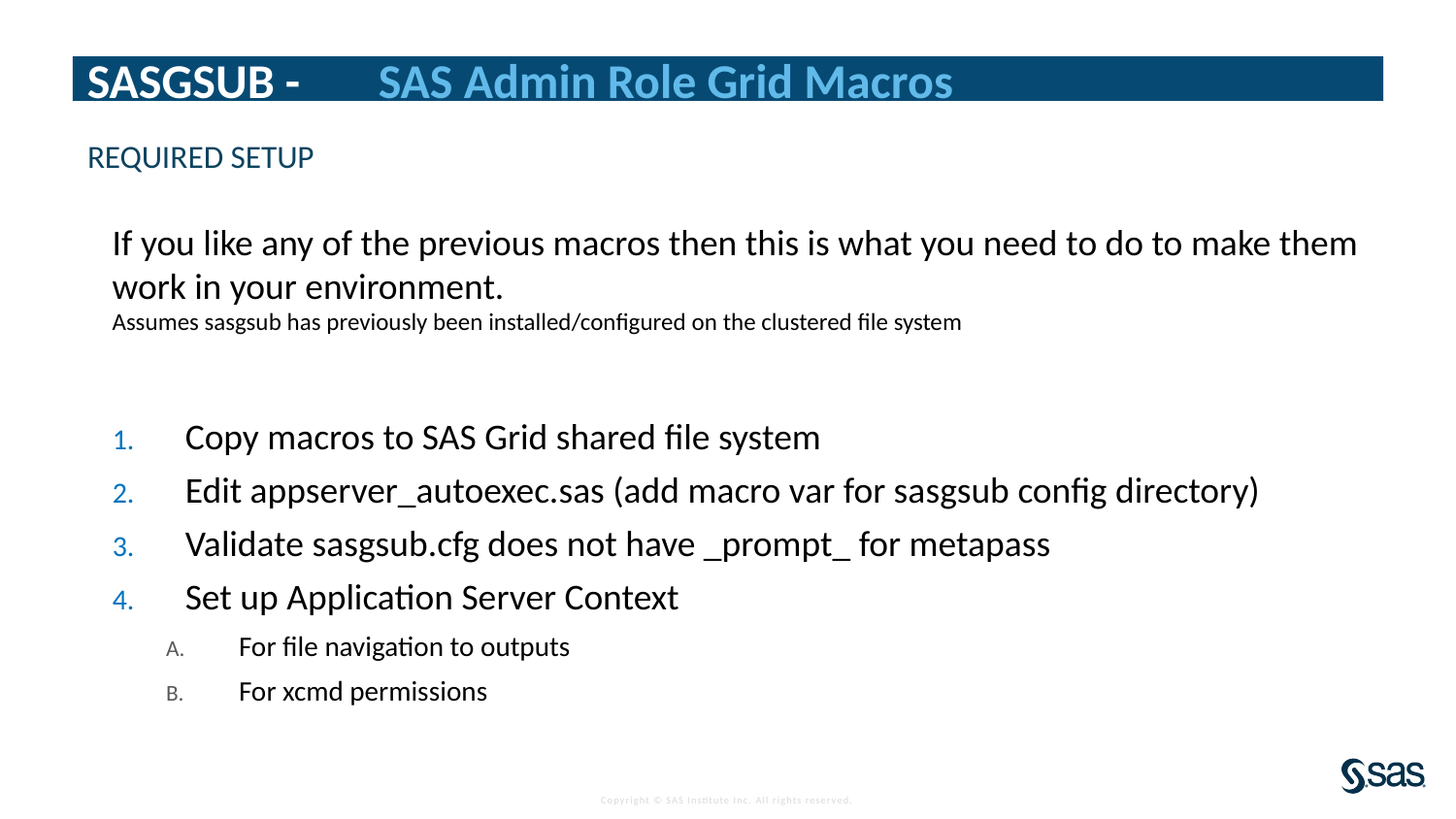

SASGSUB -  	SAS Admin Role Grid Macros
Required setup
If you like any of the previous macros then this is what you need to do to make them work in your environment.
Assumes sasgsub has previously been installed/configured on the clustered file system
Copy macros to SAS Grid shared file system
Edit appserver_autoexec.sas (add macro var for sasgsub config directory)
Validate sasgsub.cfg does not have _prompt_ for metapass
Set up Application Server Context
For file navigation to outputs
For xcmd permissions